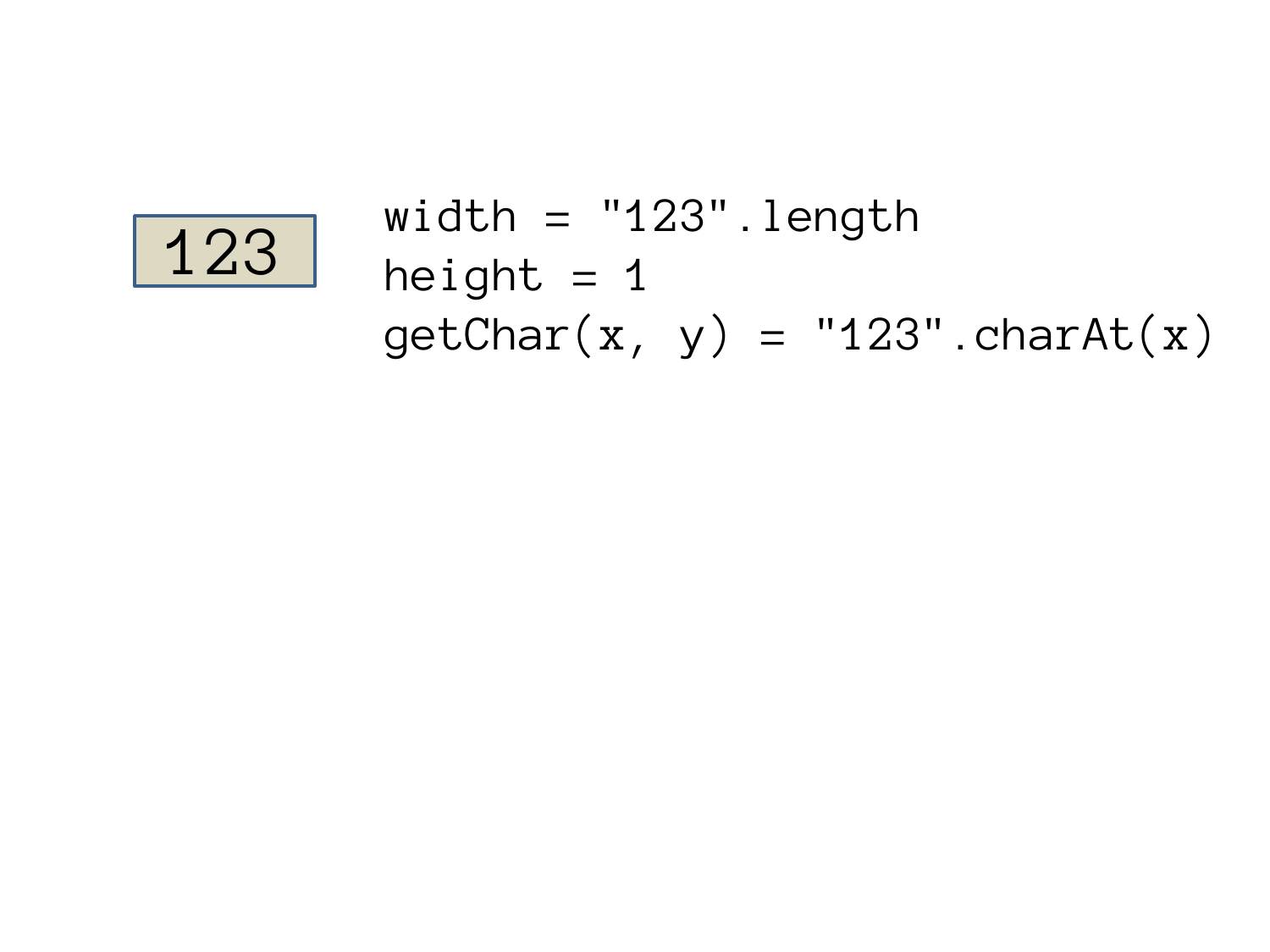

width = "123".length
height = 1
getChar(x, y) = "123".charAt(x)
123